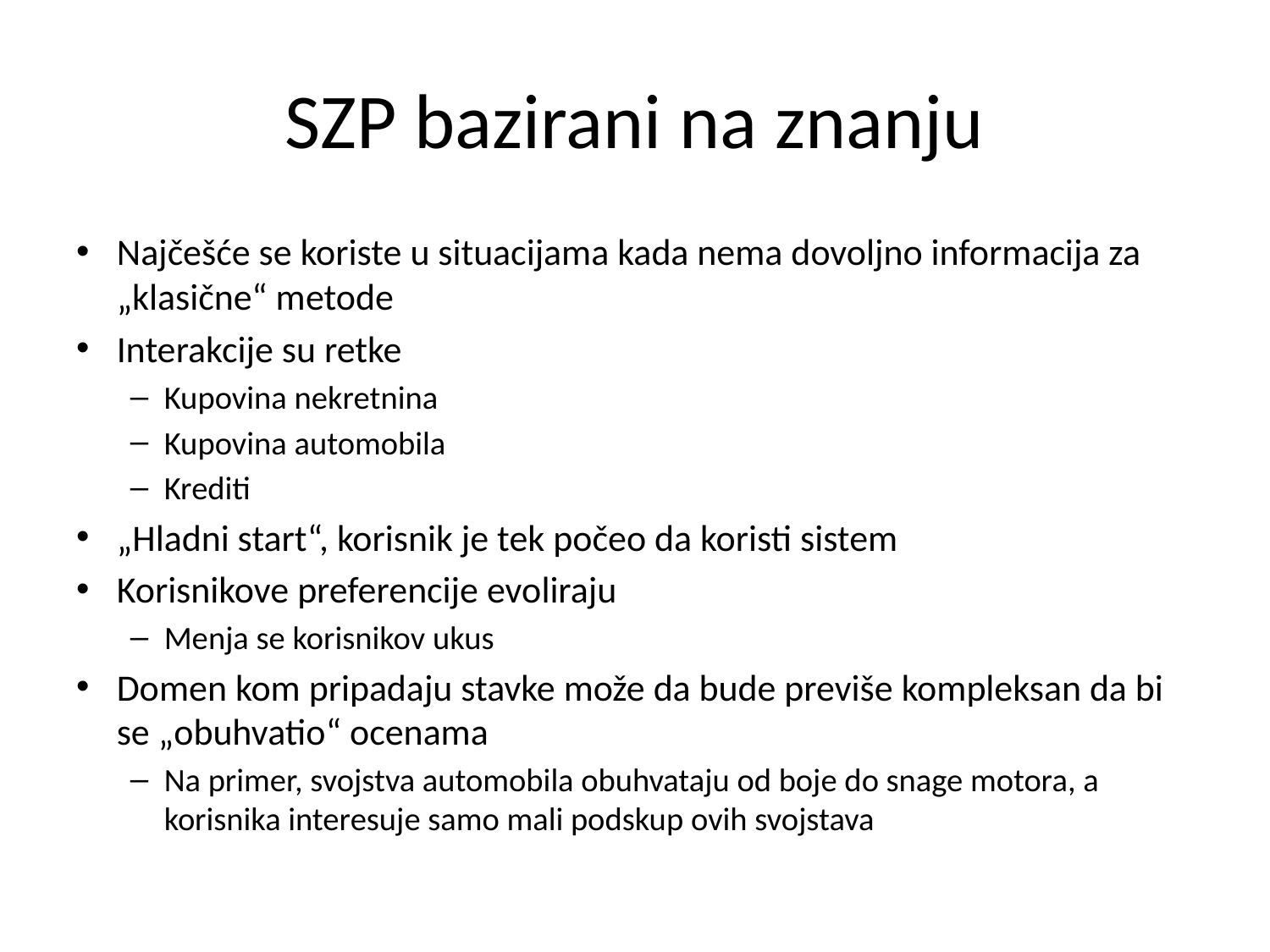

# SZP bazirani na znanju
Najčešće se koriste u situacijama kada nema dovoljno informacija za „klasične“ metode
Interakcije su retke
Kupovina nekretnina
Kupovina automobila
Krediti
„Hladni start“, korisnik je tek počeo da koristi sistem
Korisnikove preferencije evoliraju
Menja se korisnikov ukus
Domen kom pripadaju stavke može da bude previše kompleksan da bi se „obuhvatio“ ocenama
Na primer, svojstva automobila obuhvataju od boje do snage motora, a korisnika interesuje samo mali podskup ovih svojstava